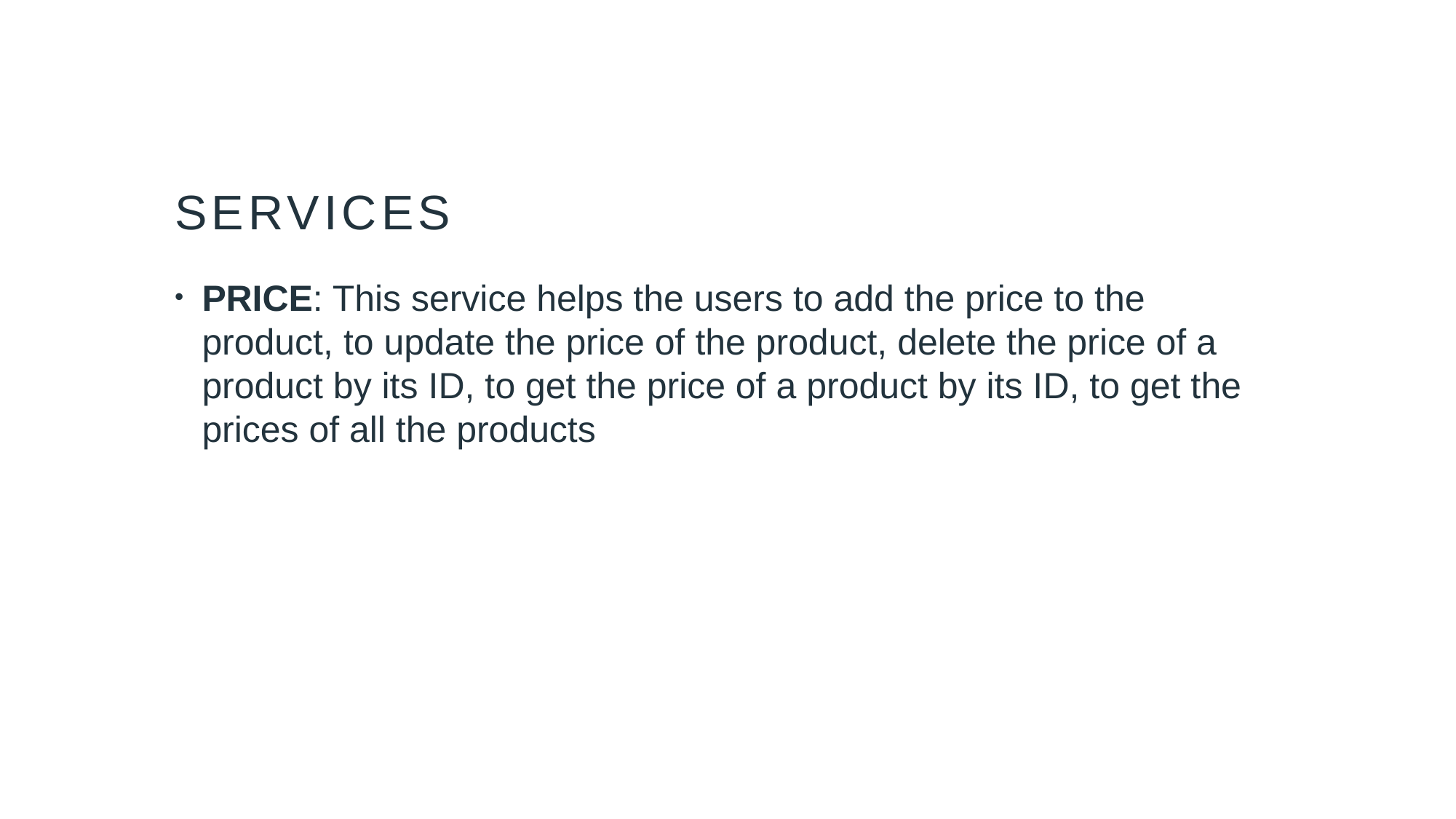

# SERVICES
PRICE: This service helps the users to add the price to the product, to update the price of the product, delete the price of a product by its ID, to get the price of a product by its ID, to get the prices of all the products